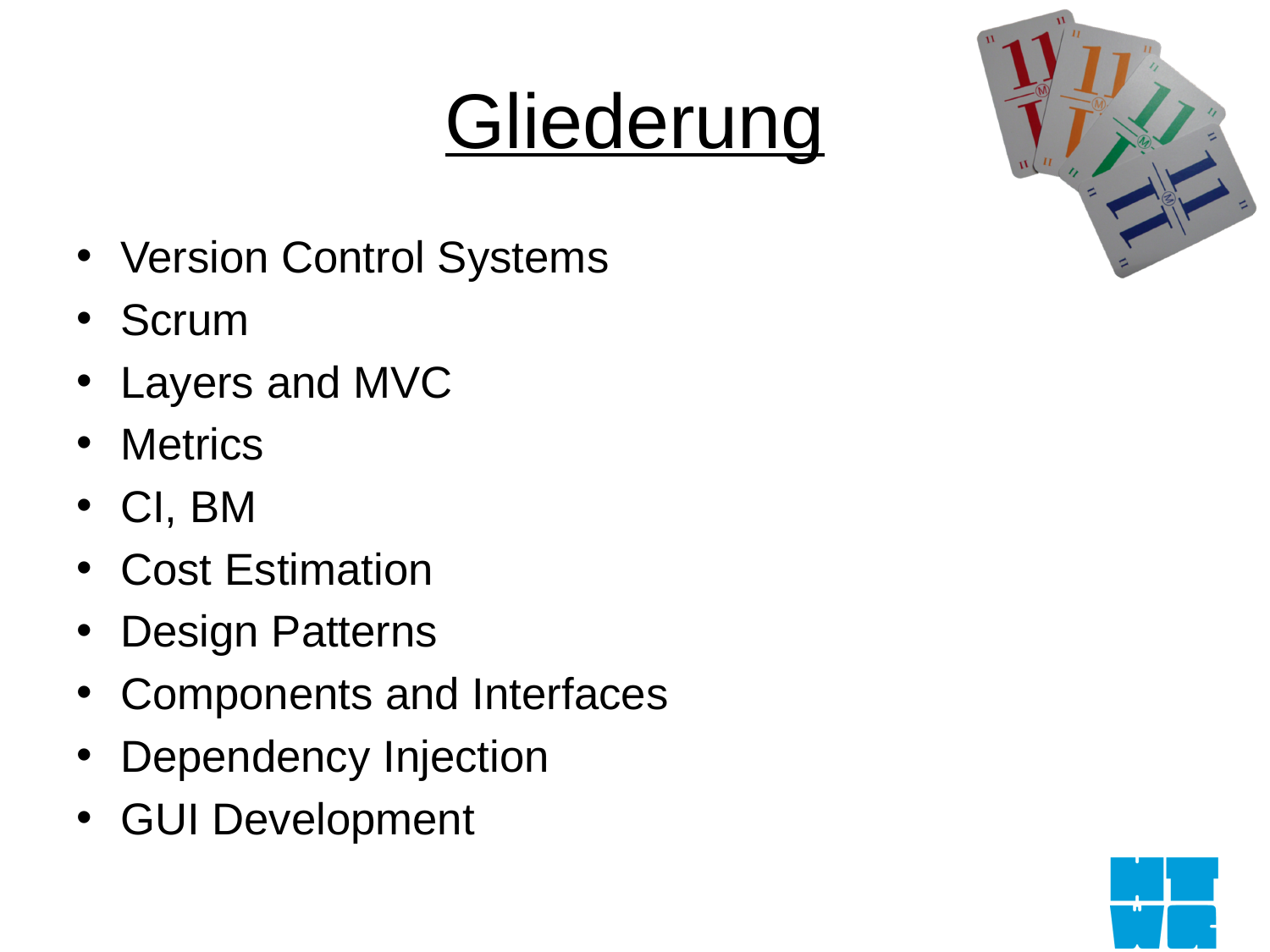

# Gliederung
Version Control Systems
Scrum
Layers and MVC
Metrics
CI, BM
Cost Estimation
Design Patterns
Components and Interfaces
Dependency Injection
GUI Development